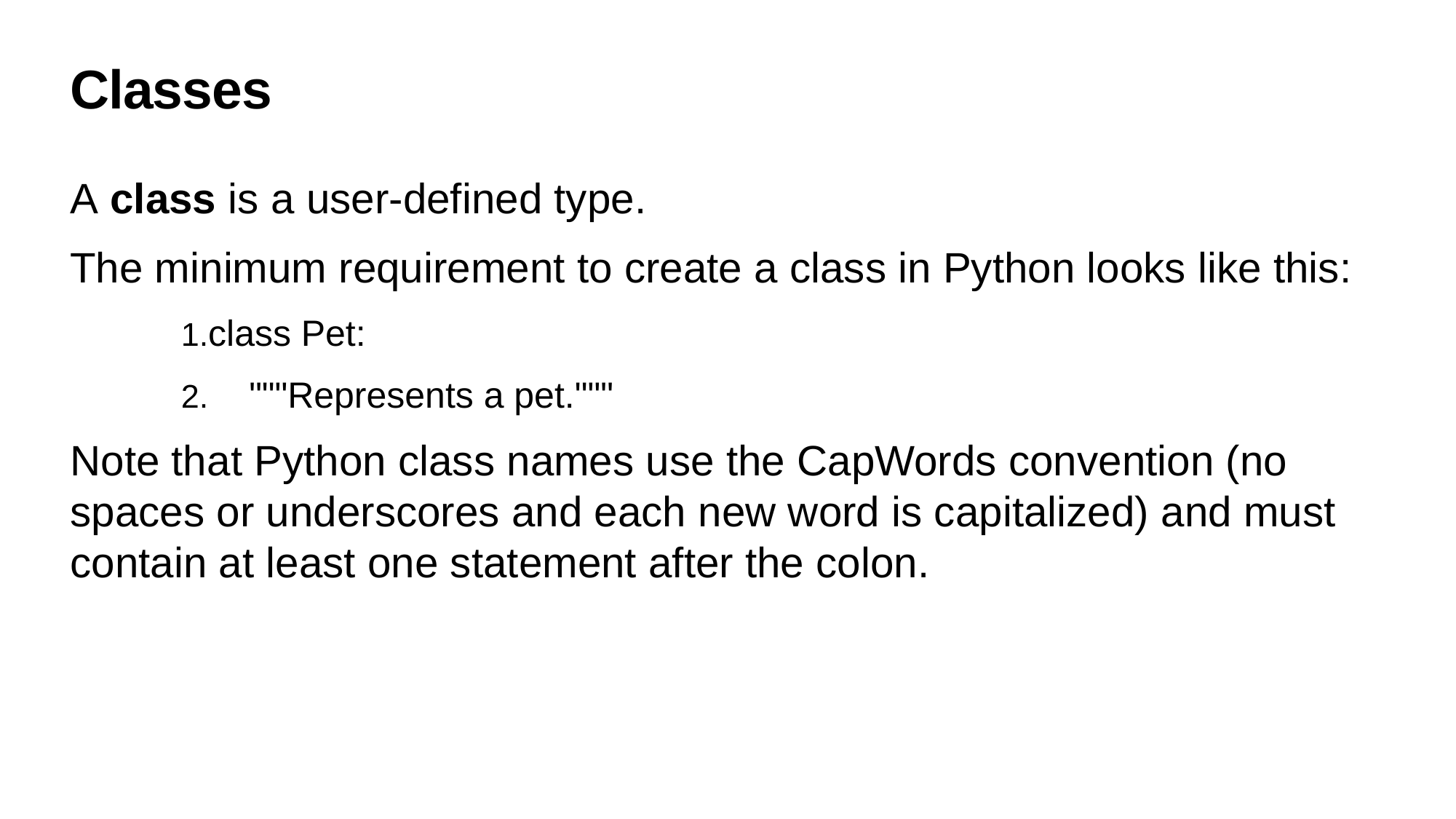

# Classes
A class is a user-defined type.
The minimum requirement to create a class in Python looks like this:
class Pet:
    """Represents a pet."""
Note that Python class names use the CapWords convention (no spaces or underscores and each new word is capitalized) and must contain at least one statement after the colon.